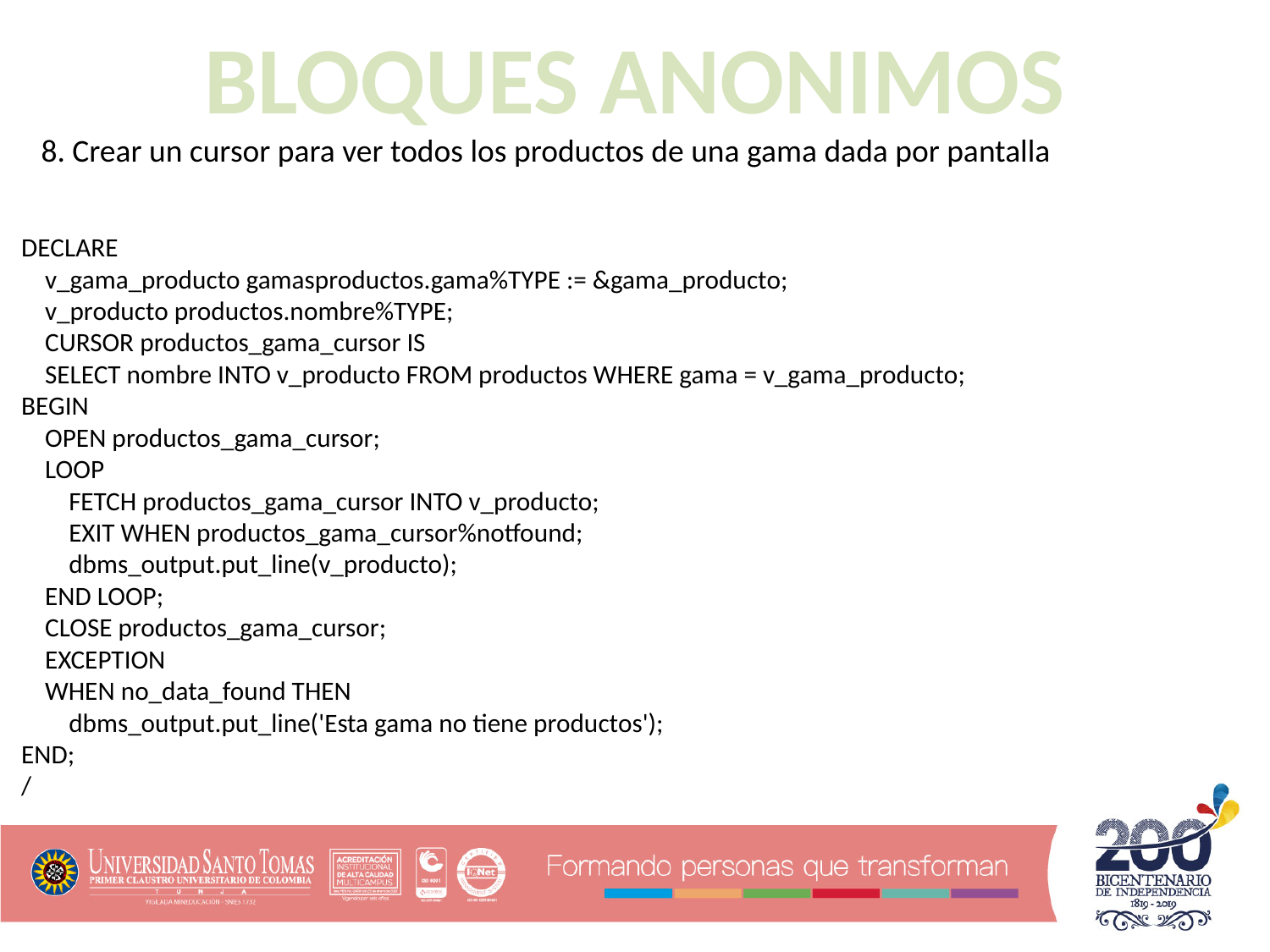

BLOQUES ANONIMOS
8. Crear un cursor para ver todos los productos de una gama dada por pantalla
DECLARE
    v_gama_producto gamasproductos.gama%TYPE := &gama_producto;
    v_producto productos.nombre%TYPE;
    CURSOR productos_gama_cursor IS
    SELECT nombre INTO v_producto FROM productos WHERE gama = v_gama_producto;
BEGIN
    OPEN productos_gama_cursor;
    LOOP
        FETCH productos_gama_cursor INTO v_producto;
        EXIT WHEN productos_gama_cursor%notfound;
        dbms_output.put_line(v_producto);
    END LOOP;
    CLOSE productos_gama_cursor;
    EXCEPTION
    WHEN no_data_found THEN
        dbms_output.put_line('Esta gama no tiene productos');
END;
/